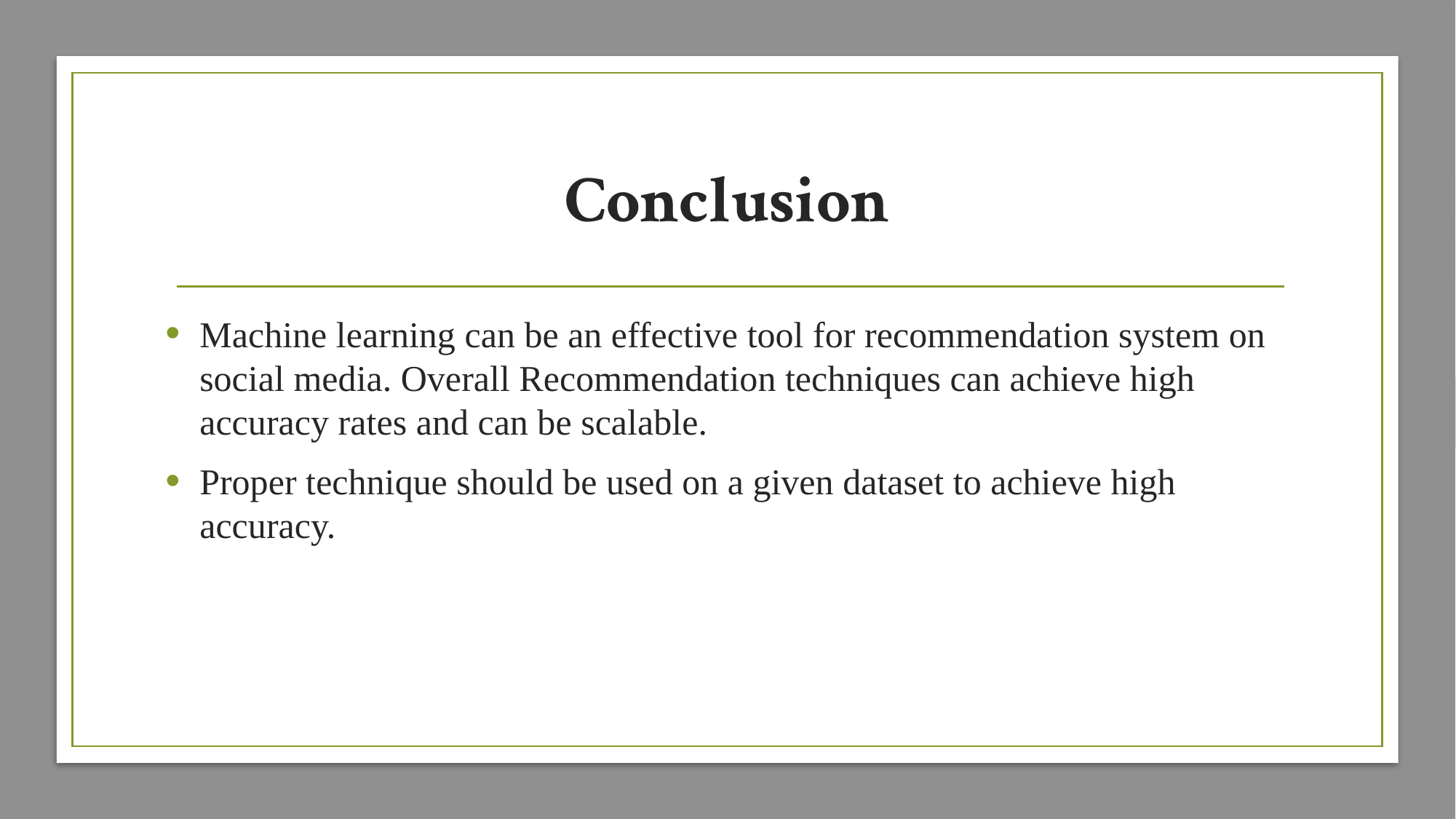

# Conclusion
Machine learning can be an effective tool for recommendation system on social media. Overall Recommendation techniques can achieve high accuracy rates and can be scalable.
Proper technique should be used on a given dataset to achieve high accuracy.